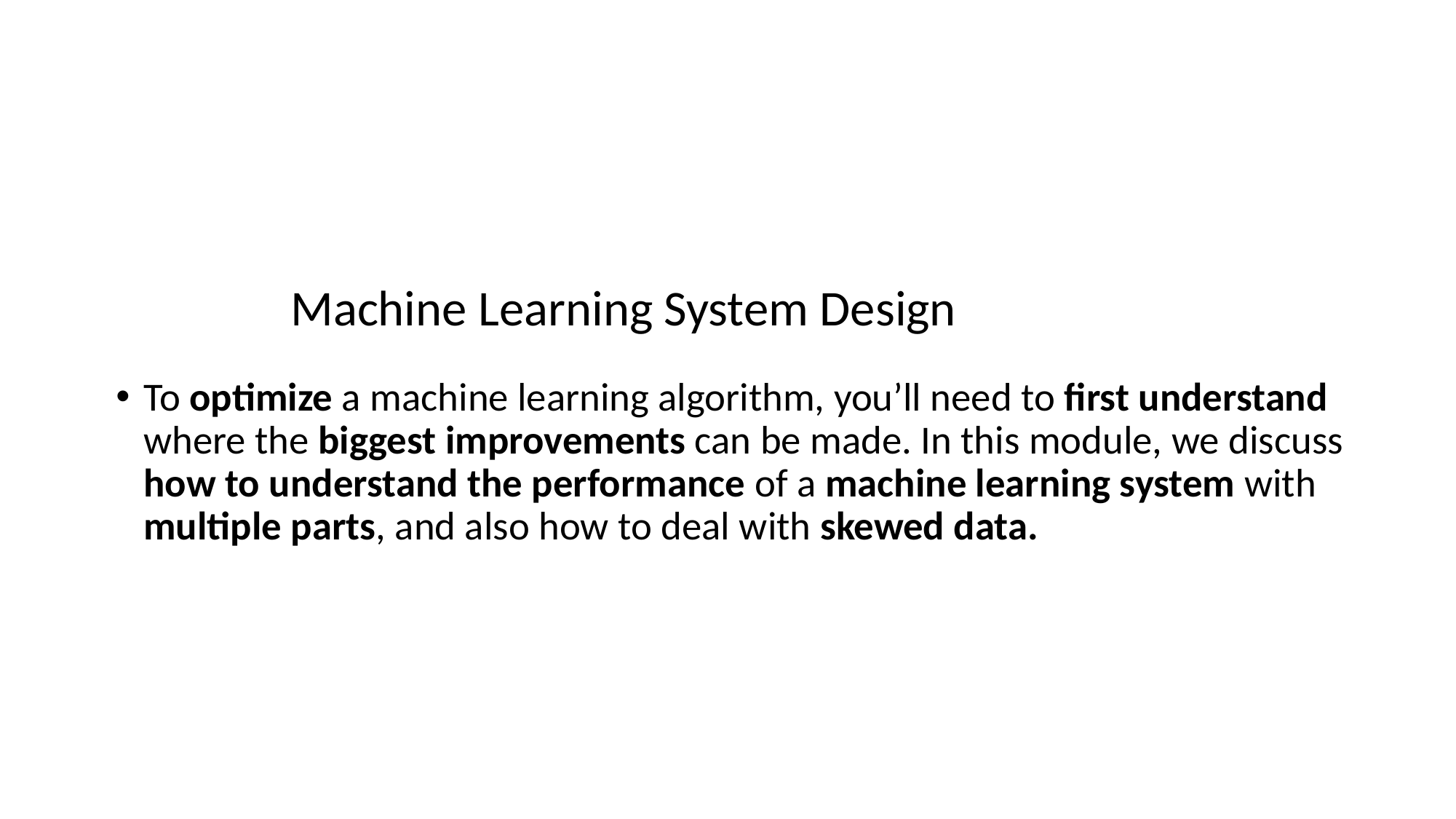

# Machine Learning System Design
To optimize a machine learning algorithm, you’ll need to first understand where the biggest improvements can be made. In this module, we discuss how to understand the performance of a machine learning system with multiple parts, and also how to deal with skewed data.